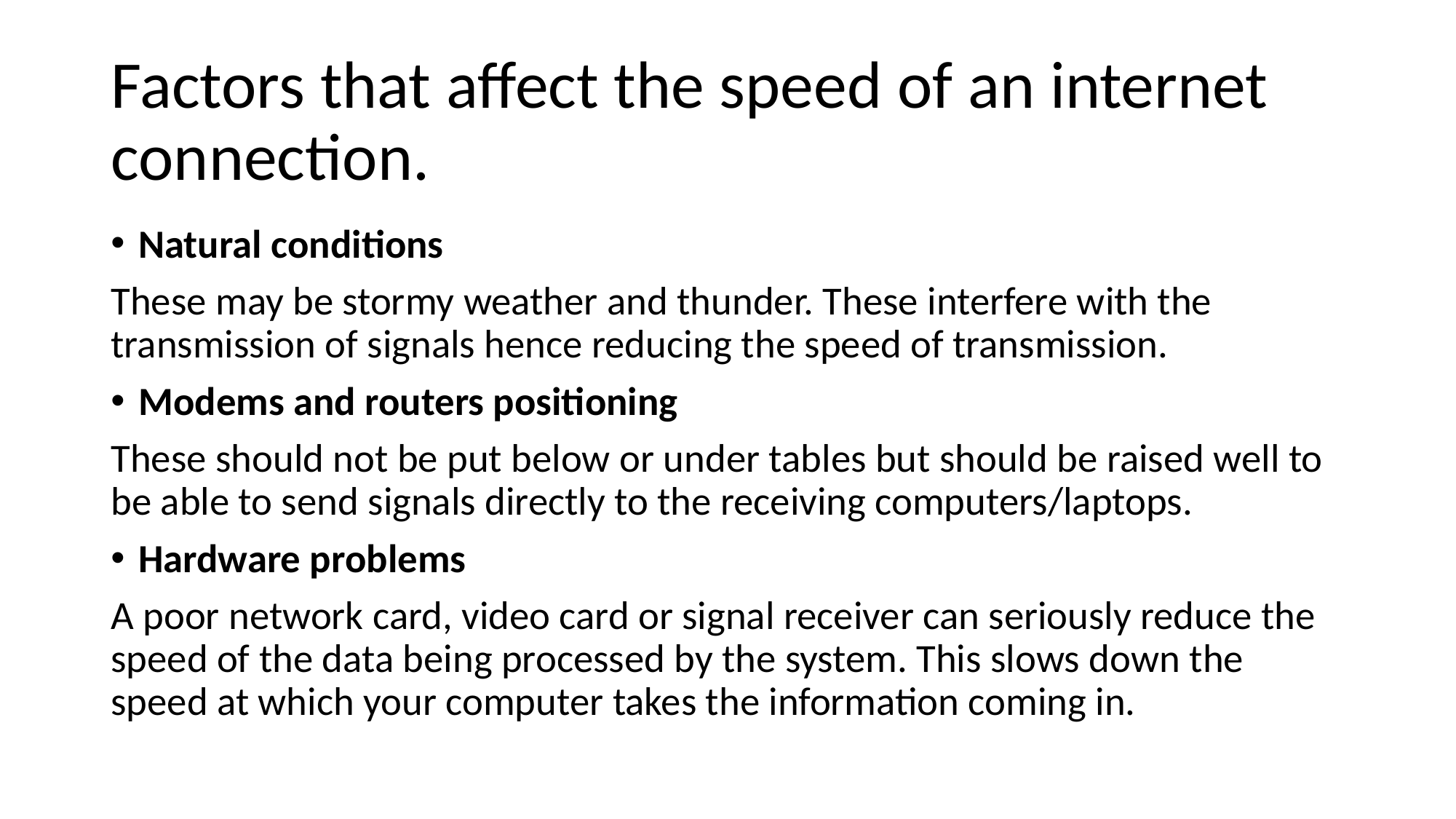

# Factors that affect the speed of an internet connection.
Natural conditions
These may be stormy weather and thunder. These interfere with the transmission of signals hence reducing the speed of transmission.
Modems and routers positioning
These should not be put below or under tables but should be raised well to be able to send signals directly to the receiving computers/laptops.
Hardware problems
A poor network card, video card or signal receiver can seriously reduce the speed of the data being processed by the system. This slows down the speed at which your computer takes the information coming in.